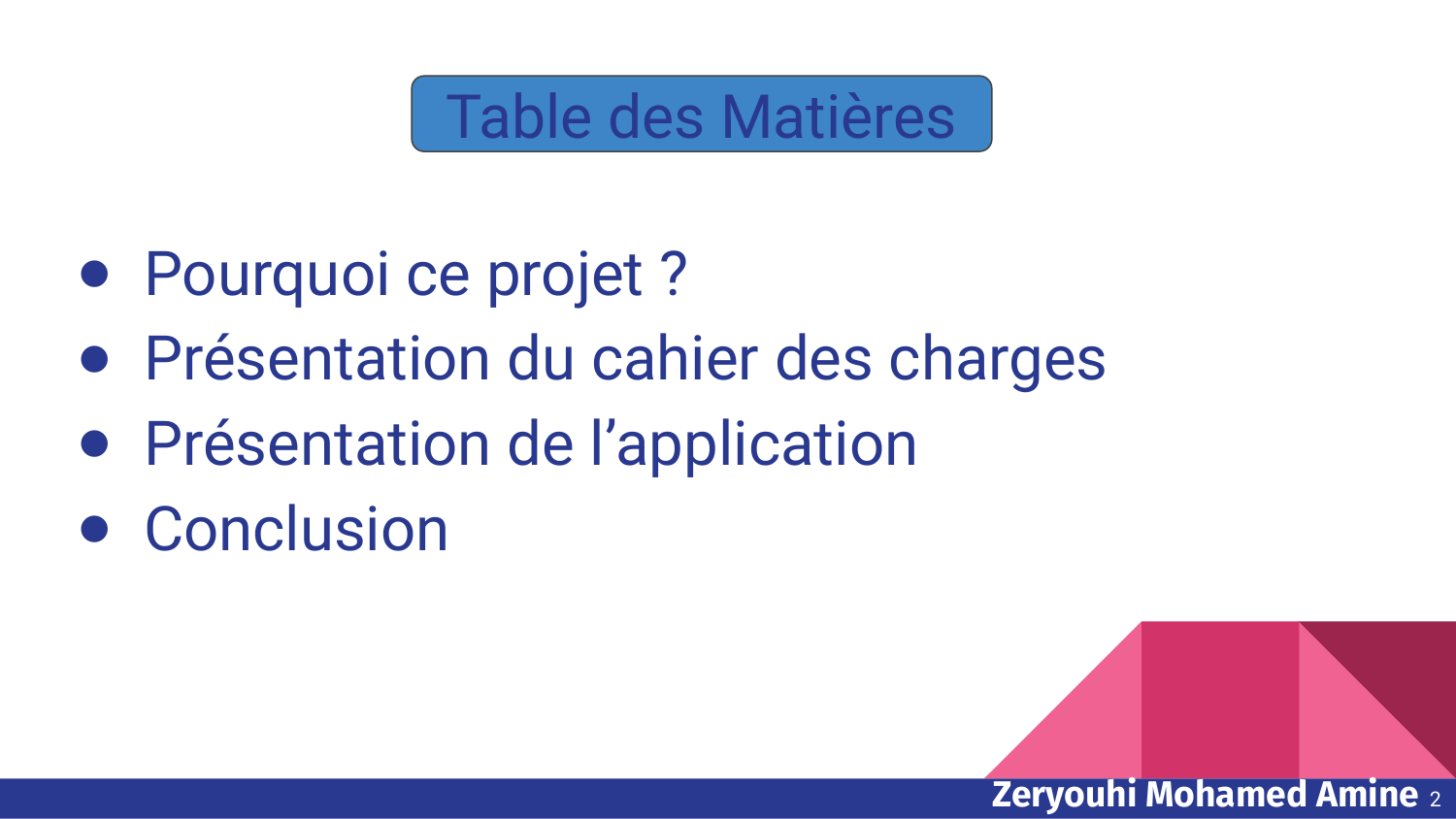

#
Table des Matières
Pourquoi ce projet ?
Présentation du cahier des charges
Présentation de l’application
Conclusion

Zeryouhi Mohamed Amine	2